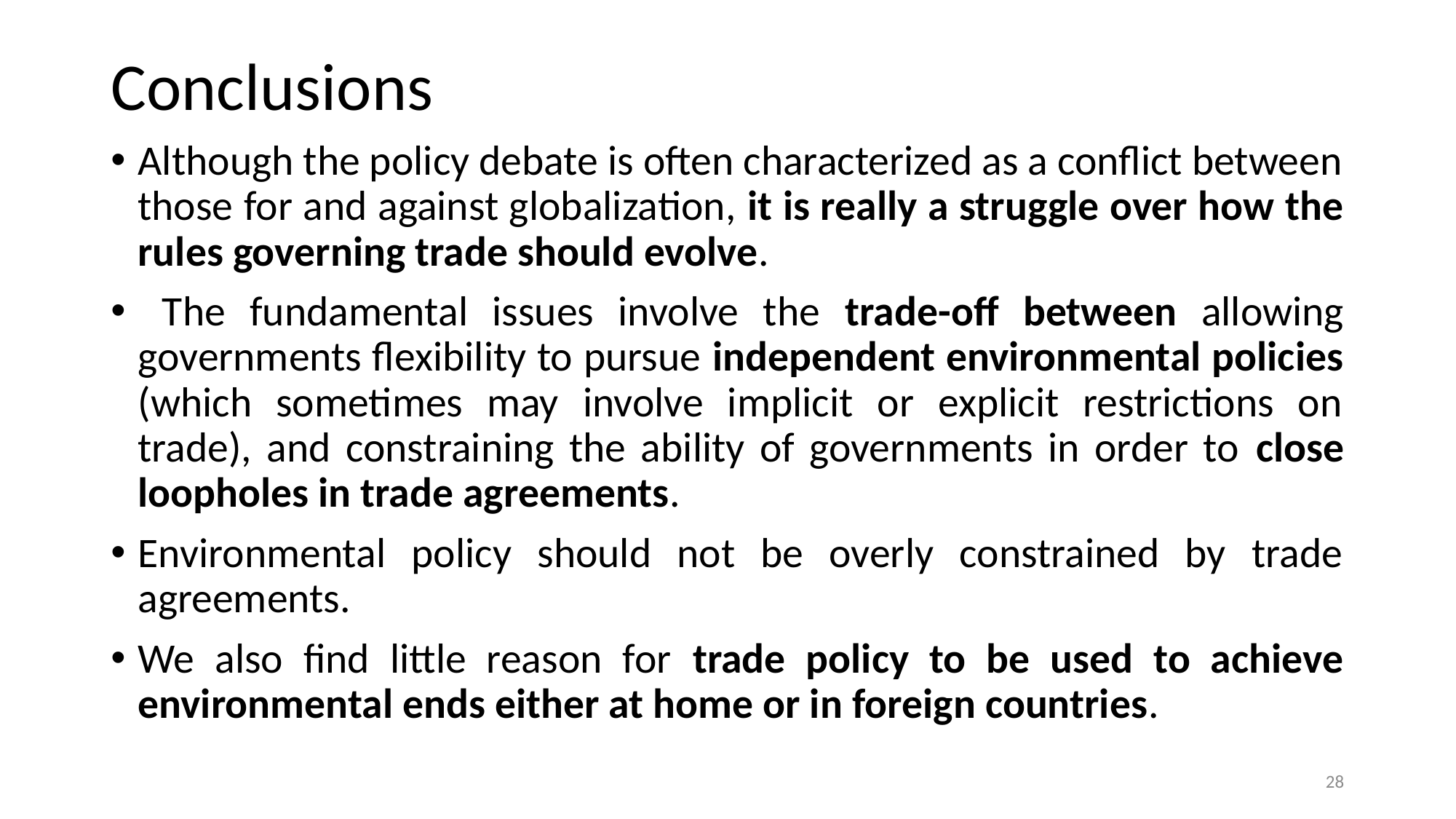

# Conclusions
Although the policy debate is often characterized as a conflict between those for and against globalization, it is really a struggle over how the rules governing trade should evolve.
 The fundamental issues involve the trade-off between allowing governments flexibility to pursue independent environmental policies (which sometimes may involve implicit or explicit restrictions on trade), and constraining the ability of governments in order to close loopholes in trade agreements.
Environmental policy should not be overly constrained by trade agreements.
We also find little reason for trade policy to be used to achieve environmental ends either at home or in foreign countries.

28